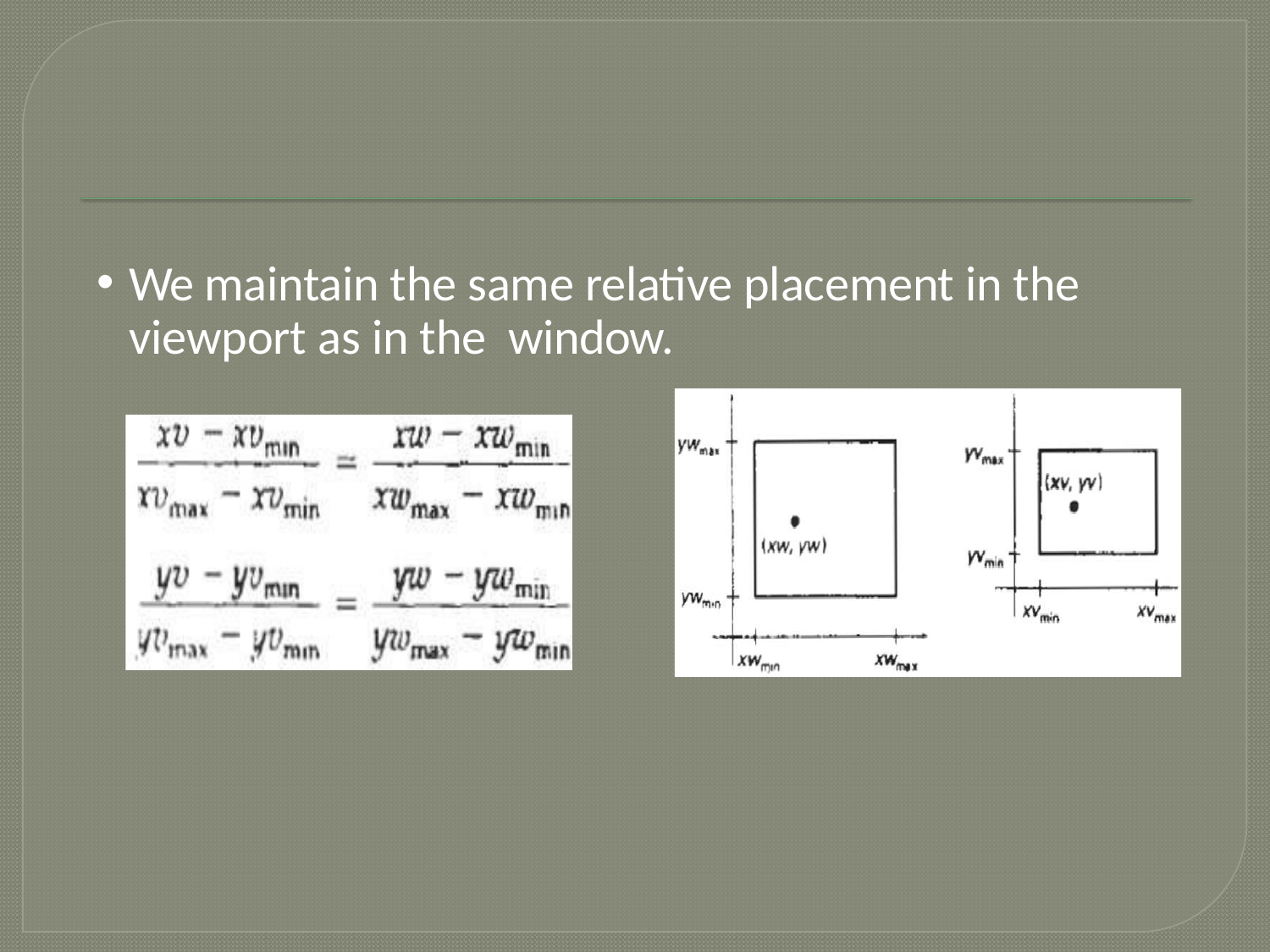

We maintain the same relative placement in the viewport as in the  window.